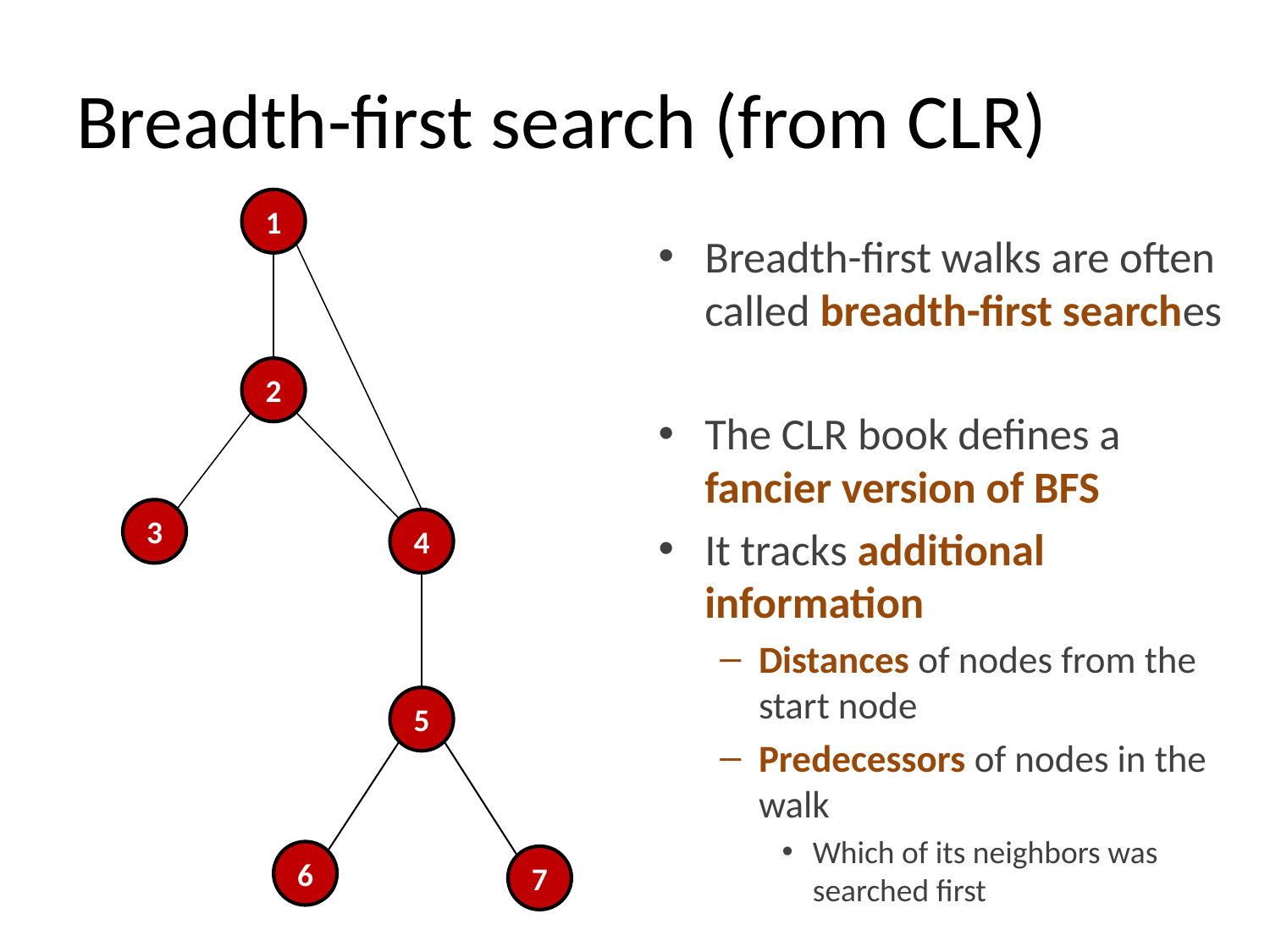

# Breadth-first search (from CLR)
1
Breadth-first walks are often called breadth-first searches

The CLR book defines a fancier version of BFS
It tracks additional information
Distances of nodes from the start node
Predecessors of nodes in the walk
Which of its neighbors was searched first
2
3
4
5
6
7